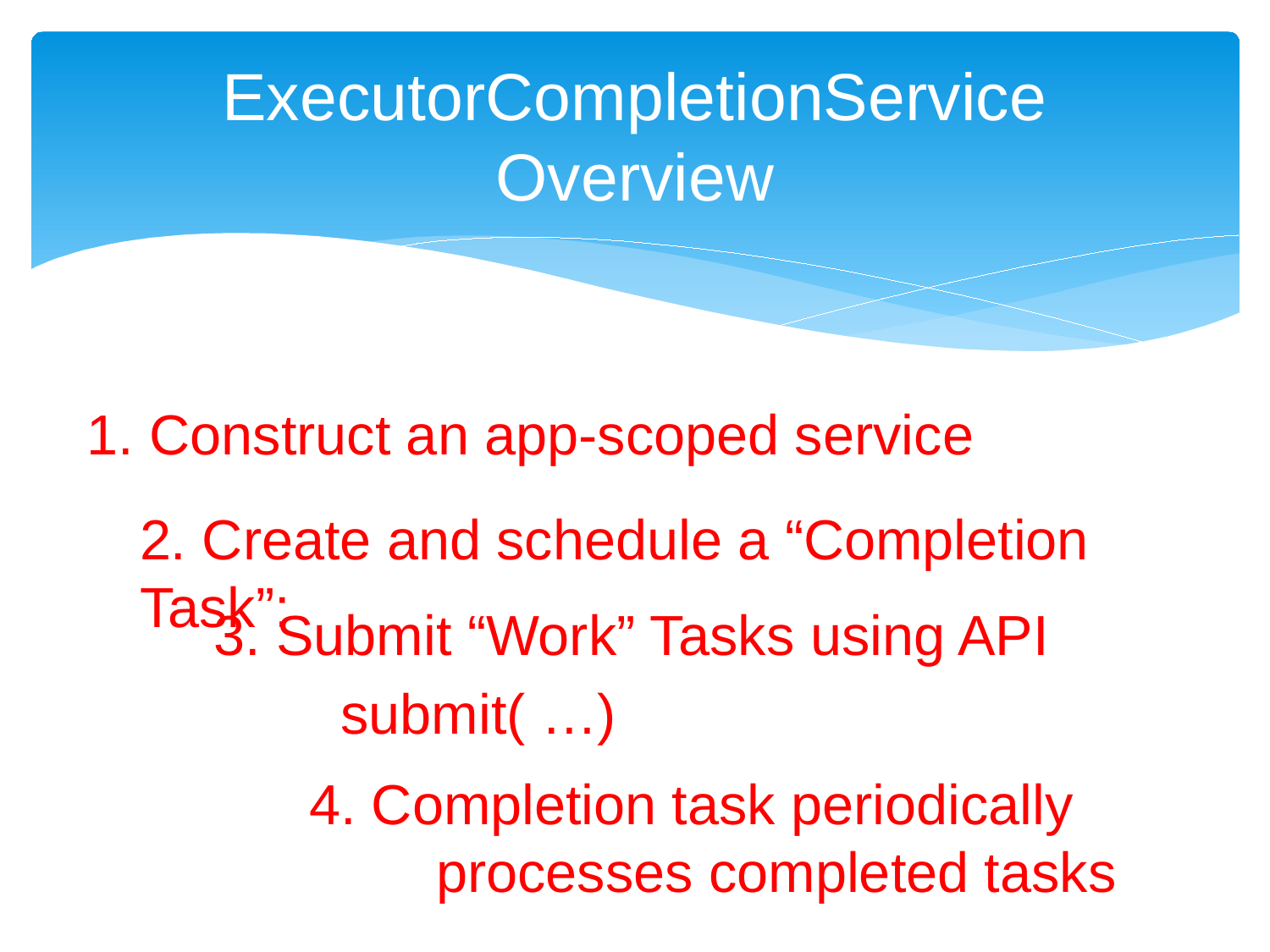

# ExecutorCompletionService Overview
1. Construct an app-scoped service
2. Create and schedule a “Completion Task”:
3. Submit “Work” Tasks using API
	submit( …)
4. Completion task periodically 	processes completed tasks